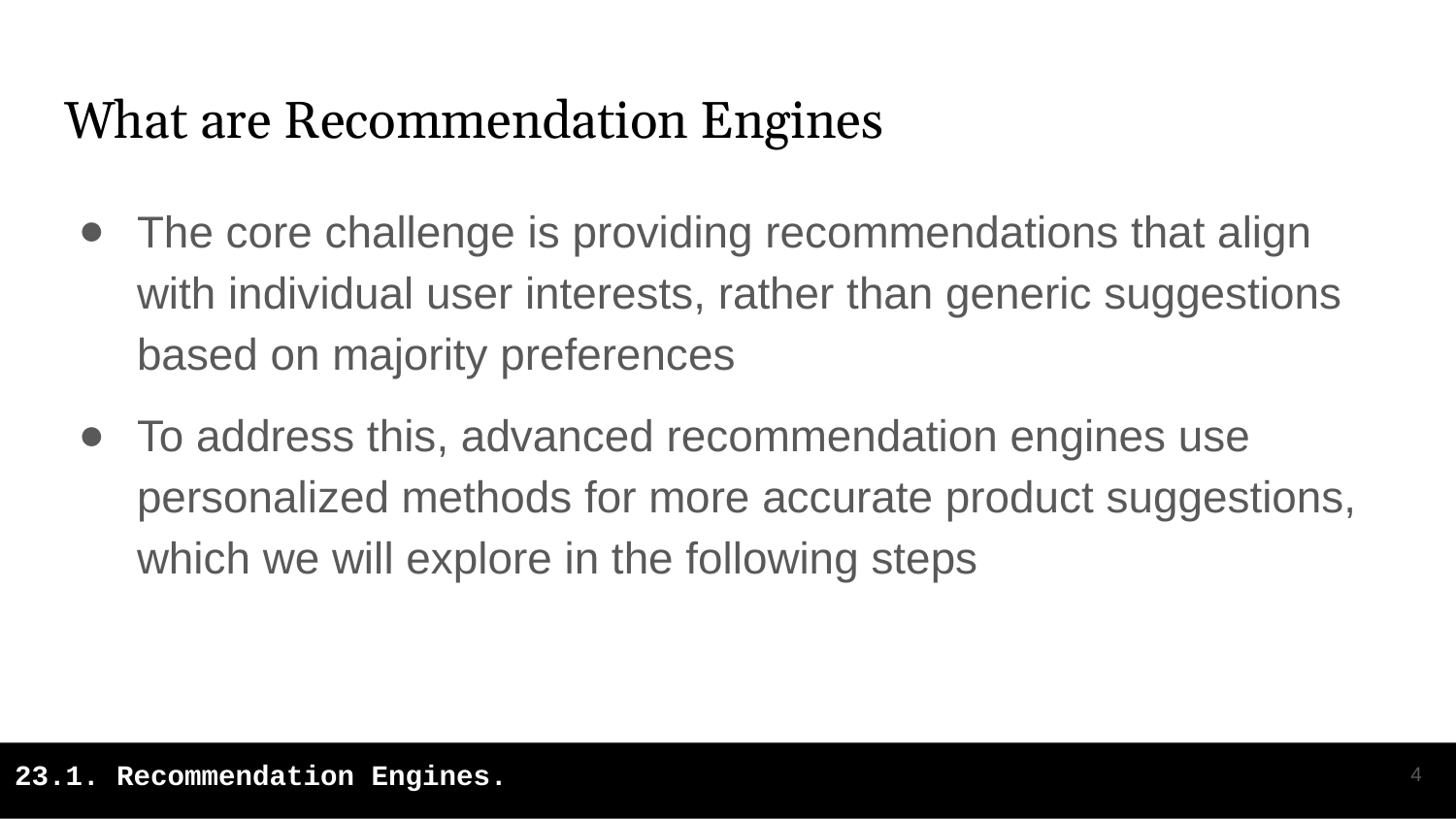

# What are Recommendation Engines
The core challenge is providing recommendations that align with individual user interests, rather than generic suggestions based on majority preferences
To address this, advanced recommendation engines use personalized methods for more accurate product suggestions, which we will explore in the following steps
4
23.1. Recommendation Engines.